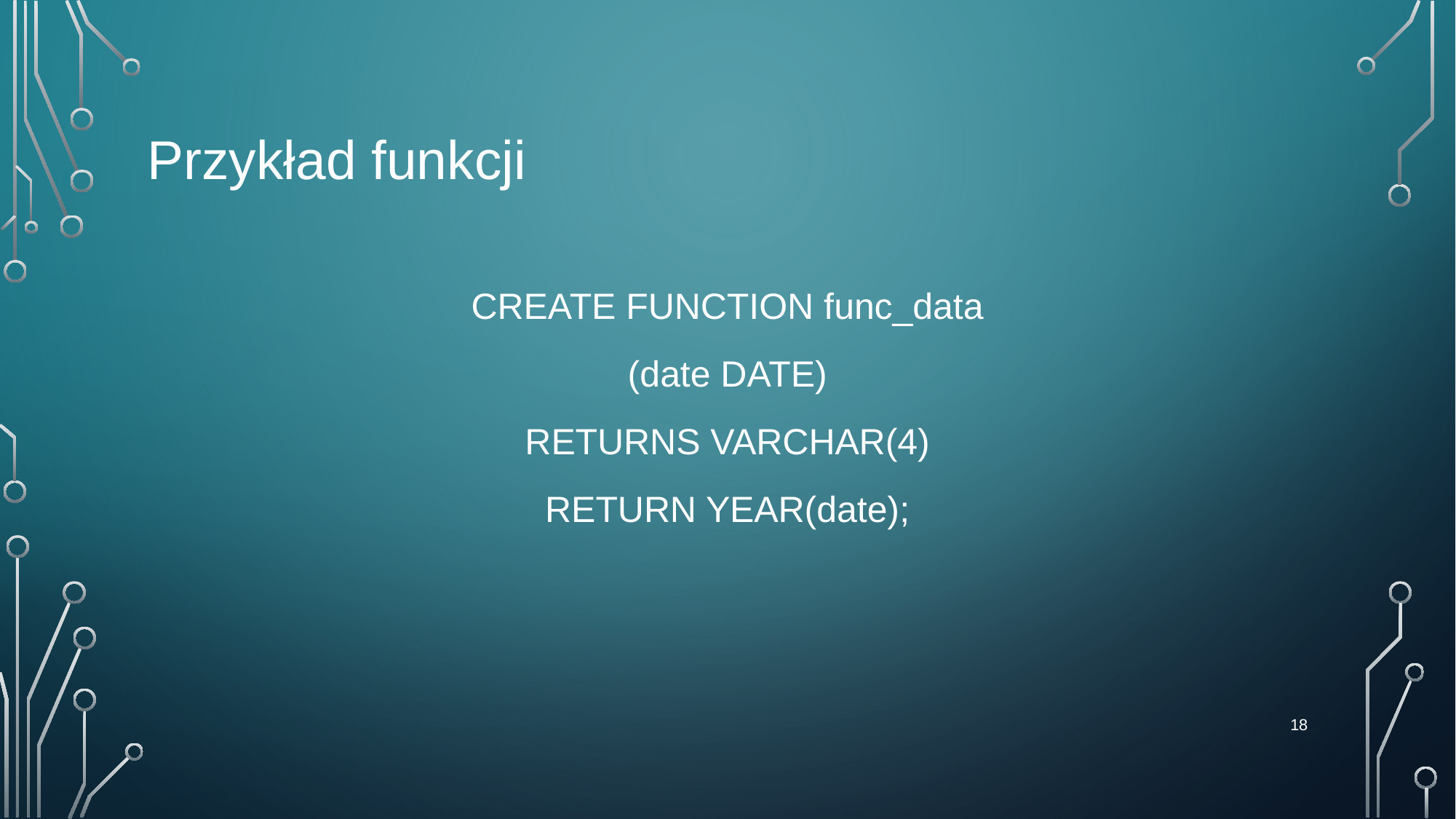

# Przykład funkcji
CREATE FUNCTION func_data
(date DATE)
RETURNS VARCHAR(4)
RETURN YEAR(date);
18